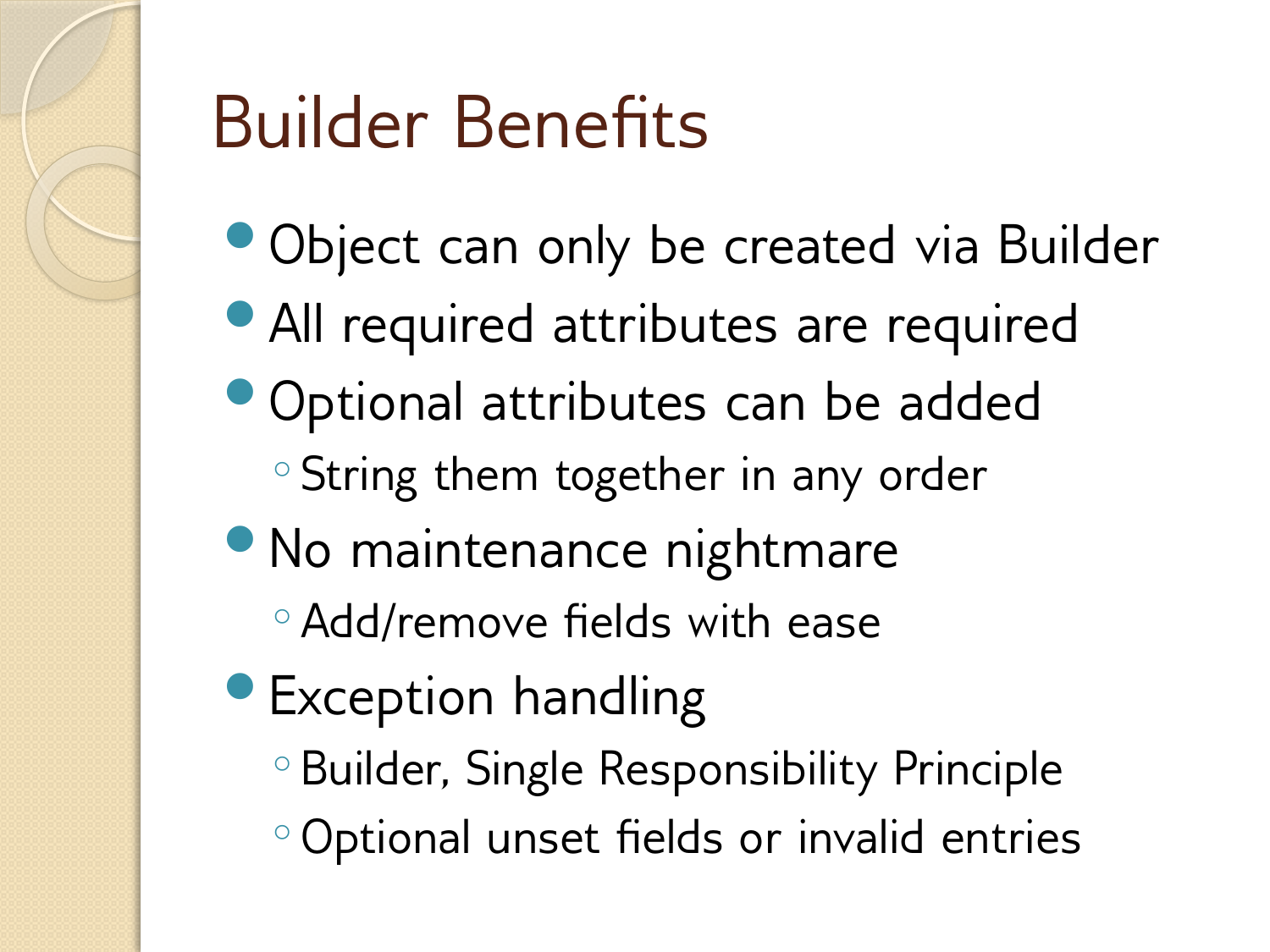

# Builder Benefits
Object can only be created via Builder
All required attributes are required
Optional attributes can be added
String them together in any order
No maintenance nightmare
Add/remove fields with ease
Exception handling
Builder, Single Responsibility Principle
Optional unset fields or invalid entries